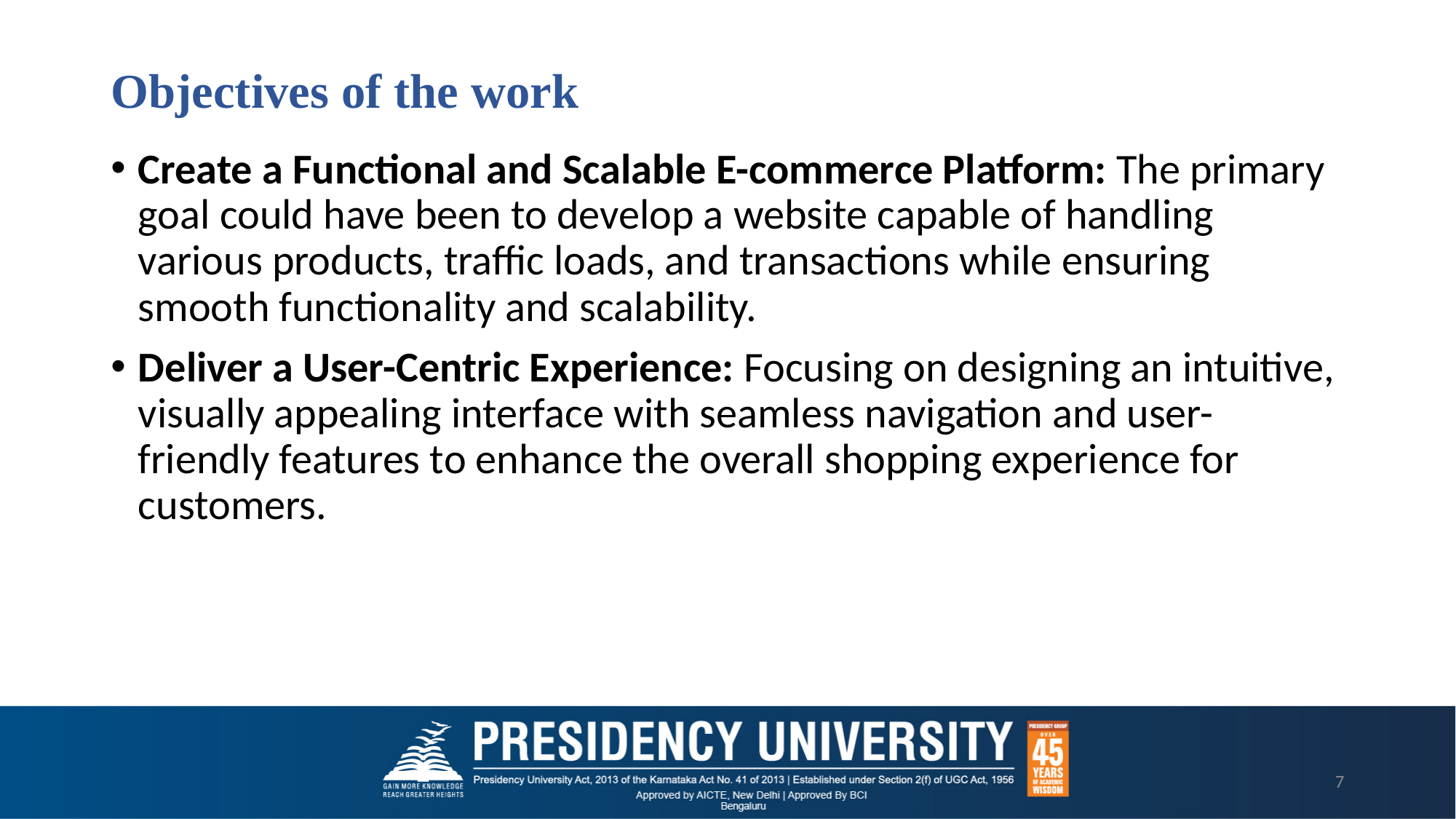

# Objectives of the work
Create a Functional and Scalable E-commerce Platform: The primary goal could have been to develop a website capable of handling various products, traffic loads, and transactions while ensuring smooth functionality and scalability.
Deliver a User-Centric Experience: Focusing on designing an intuitive, visually appealing interface with seamless navigation and user-friendly features to enhance the overall shopping experience for customers.

7